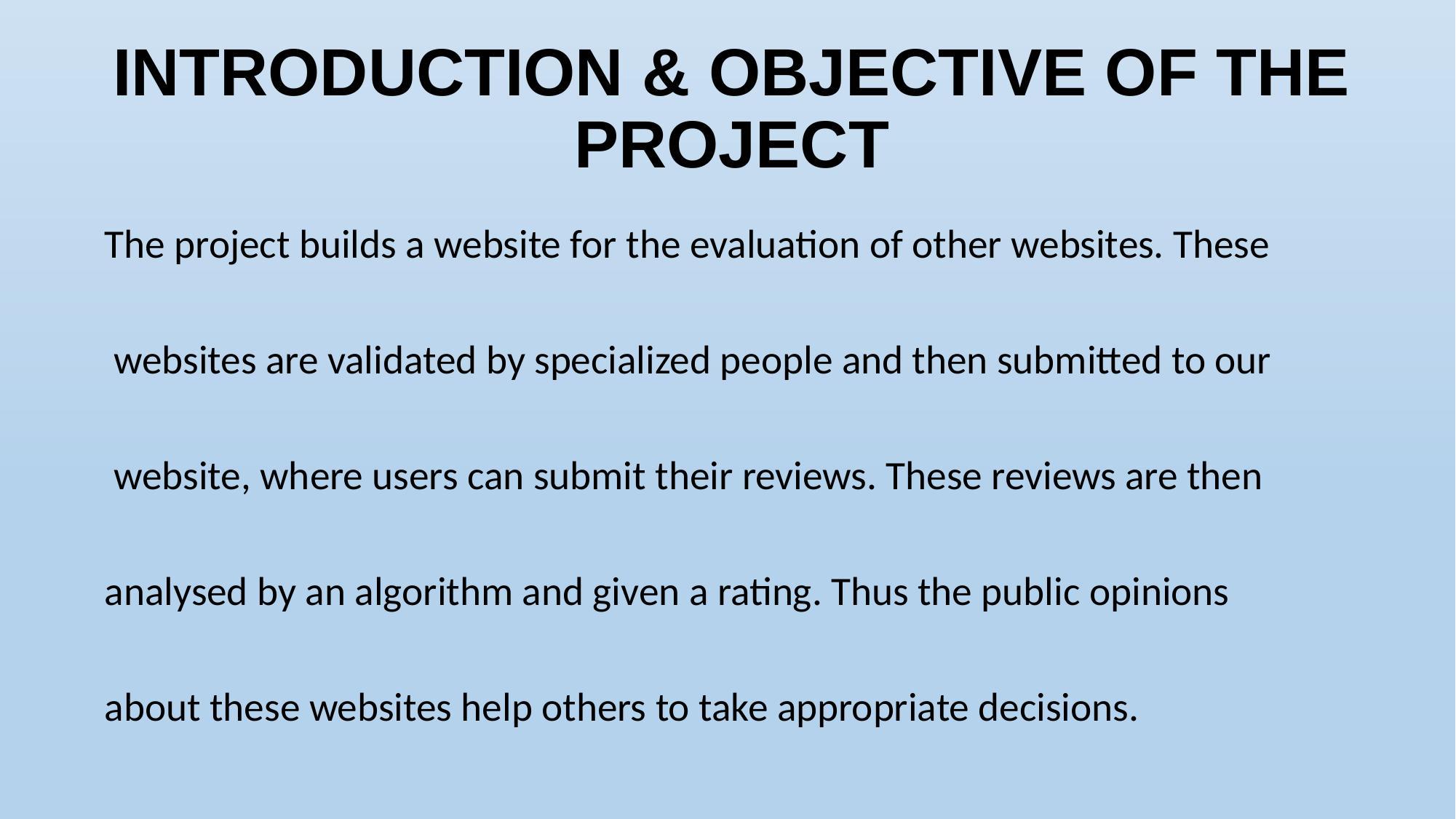

# INTRODUCTION & OBJECTIVE OF THE PROJECT
The project builds a website for the evaluation of other websites. These

 websites are validated by specialized people and then submitted to our

 website, where users can submit their reviews. These reviews are then

analysed by an algorithm and given a rating. Thus the public opinions

about these websites help others to take appropriate decisions.